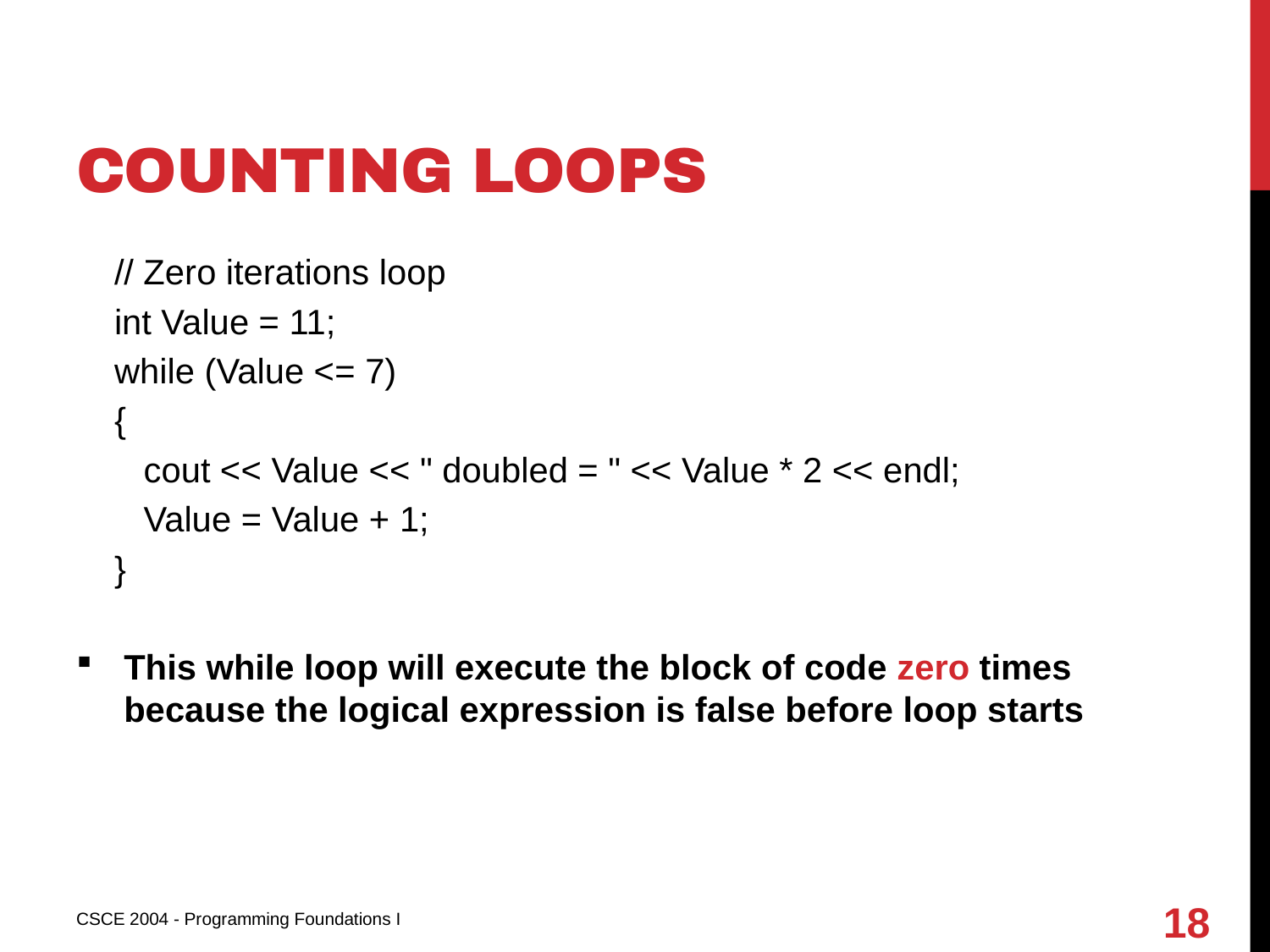

# Counting loops
// Zero iterations loop
int Value = 11;
while (Value <= 7)
{
   cout << Value << " doubled = " << Value * 2 << endl;
   Value = Value + 1;
}

This while loop will execute the block of code zero times because the logical expression is false before loop starts

18
CSCE 2004 - Programming Foundations I